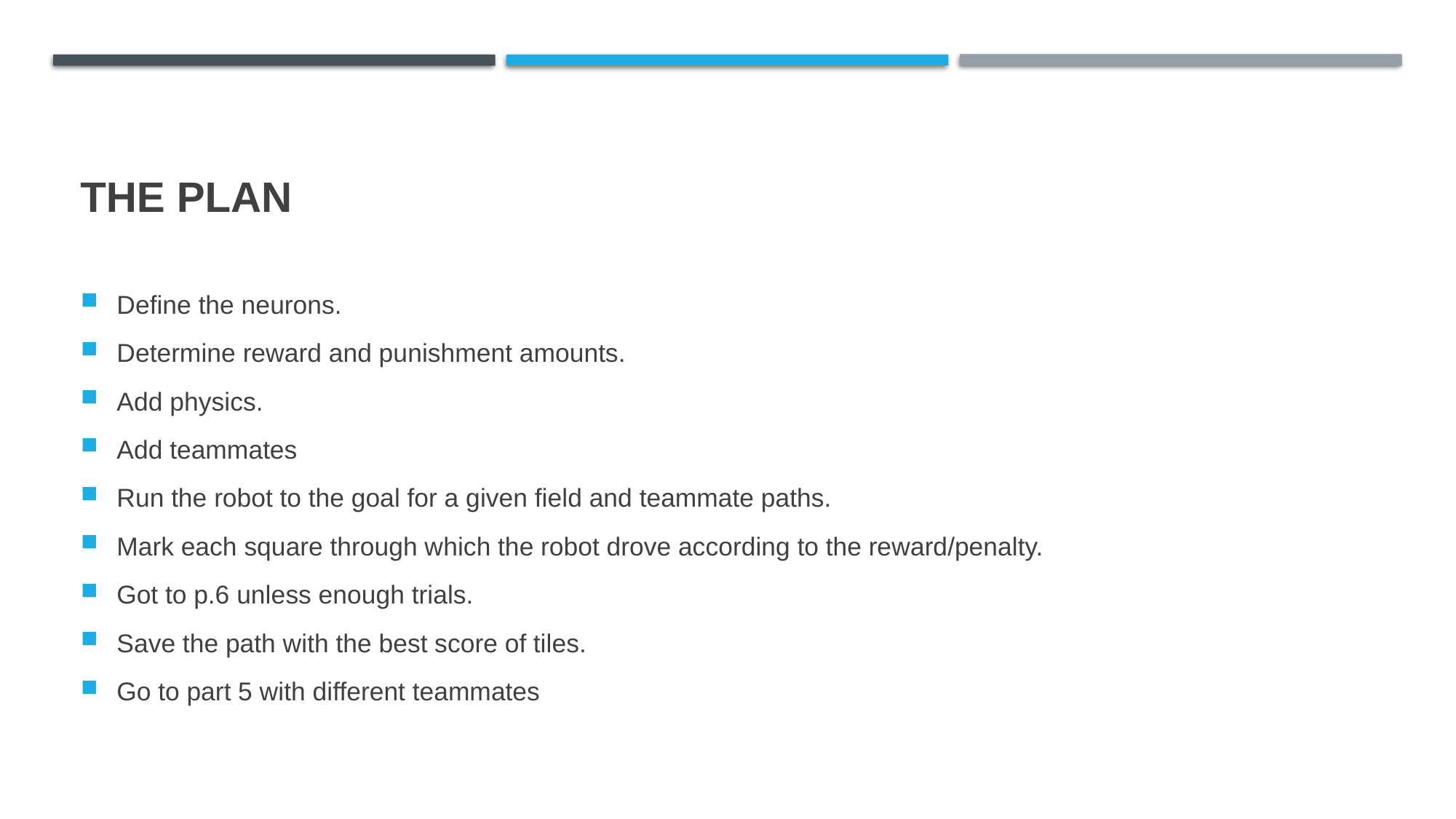

# THE PLAN
Define the neurons.
Determine reward and punishment amounts.
Add physics.
Add teammates
Run the robot to the goal for a given field and teammate paths.
Mark each square through which the robot drove according to the reward/penalty.
Got to p.6 unless enough trials.
Save the path with the best score of tiles.
Go to part 5 with different teammates